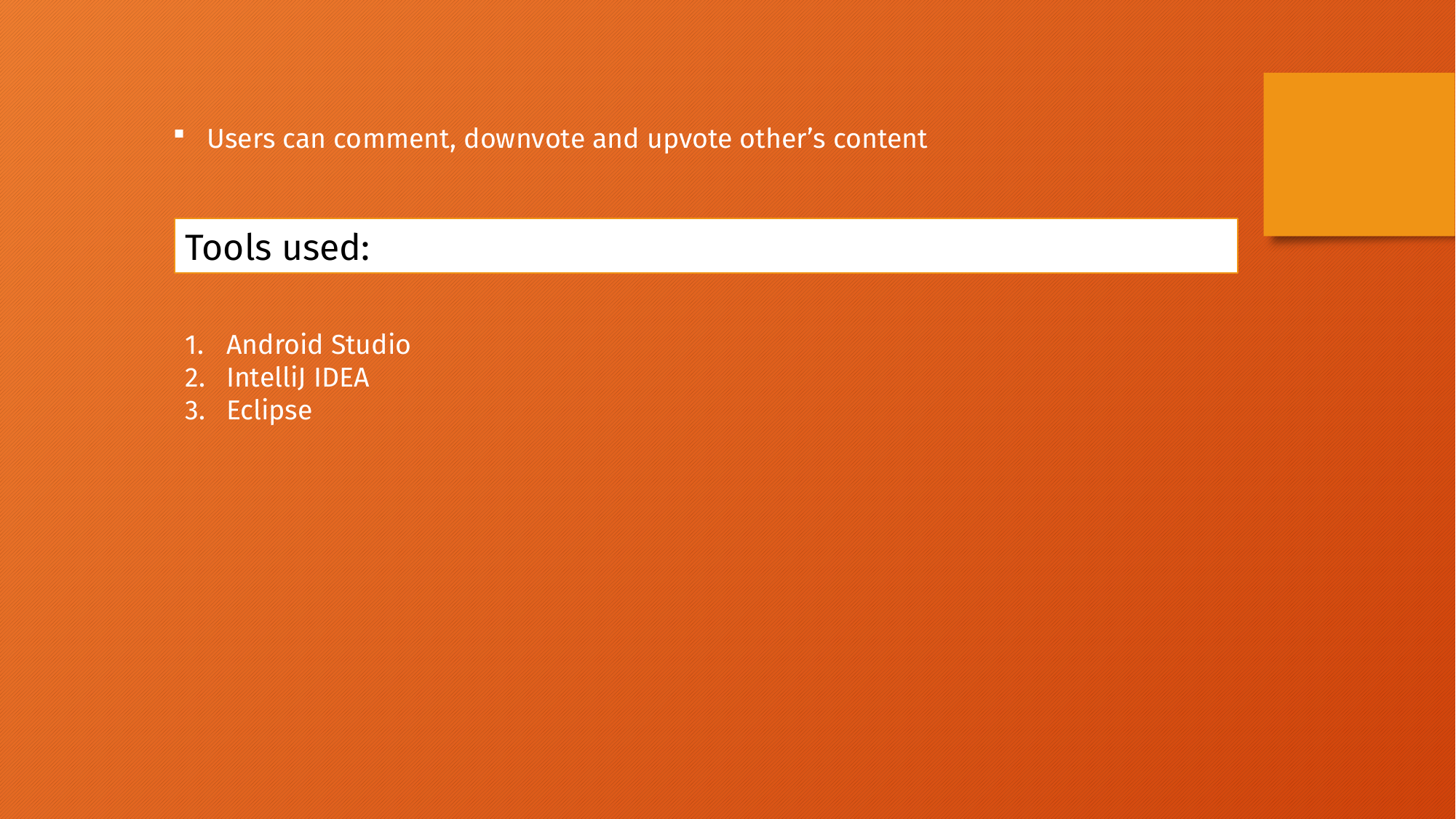

Users can comment, downvote and upvote other’s content
Tools used:
Android Studio
IntelliJ IDEA
Eclipse